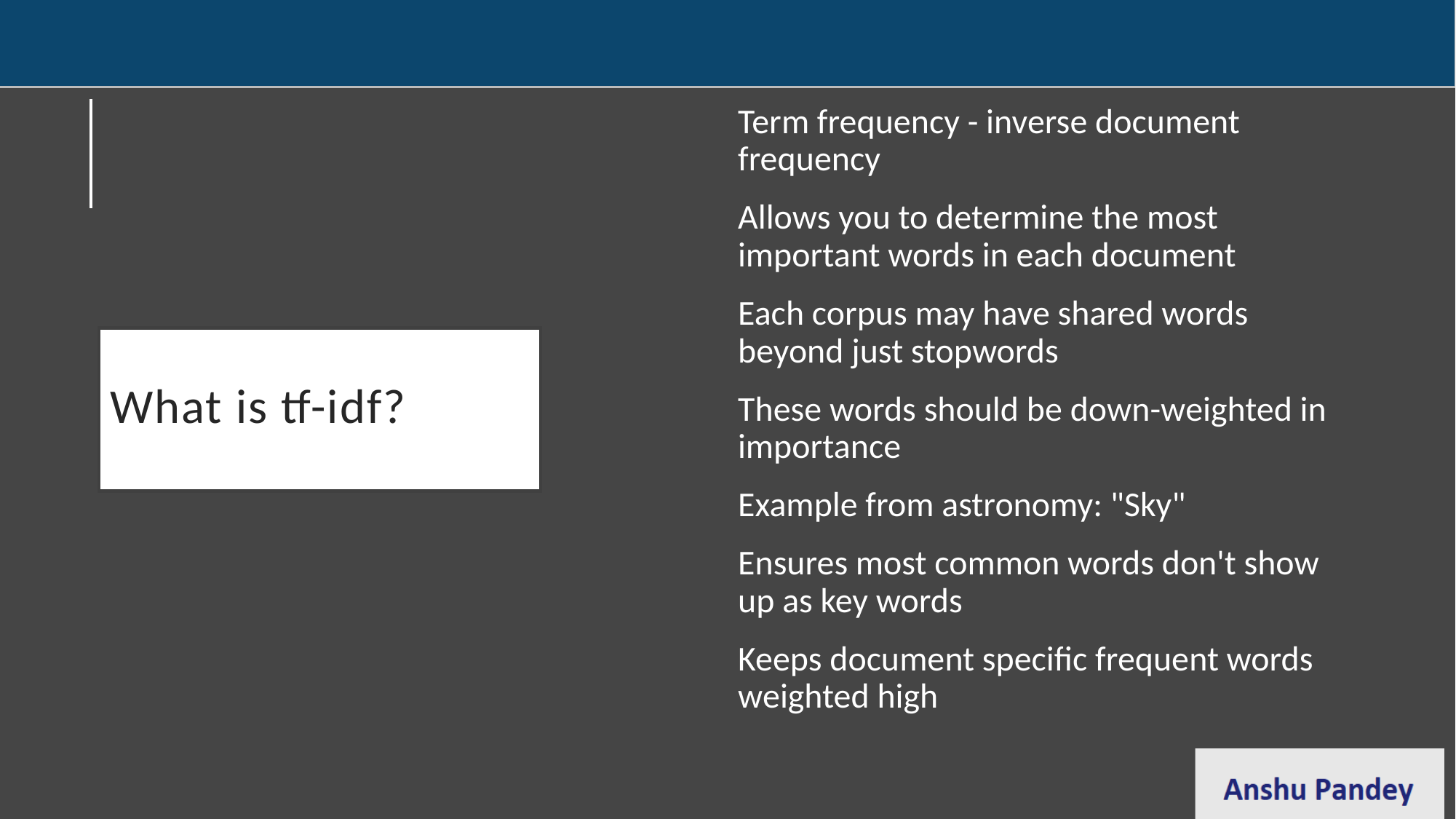

Term frequency - inverse document frequency
Allows you to determine the most important words in each document
Each corpus may have shared words beyond just stopwords
These words should be down-weighted in importance
Example from astronomy: "Sky"
Ensures most common words don't show up as key words
Keeps document specific frequent words weighted high
# What is tf-idf?